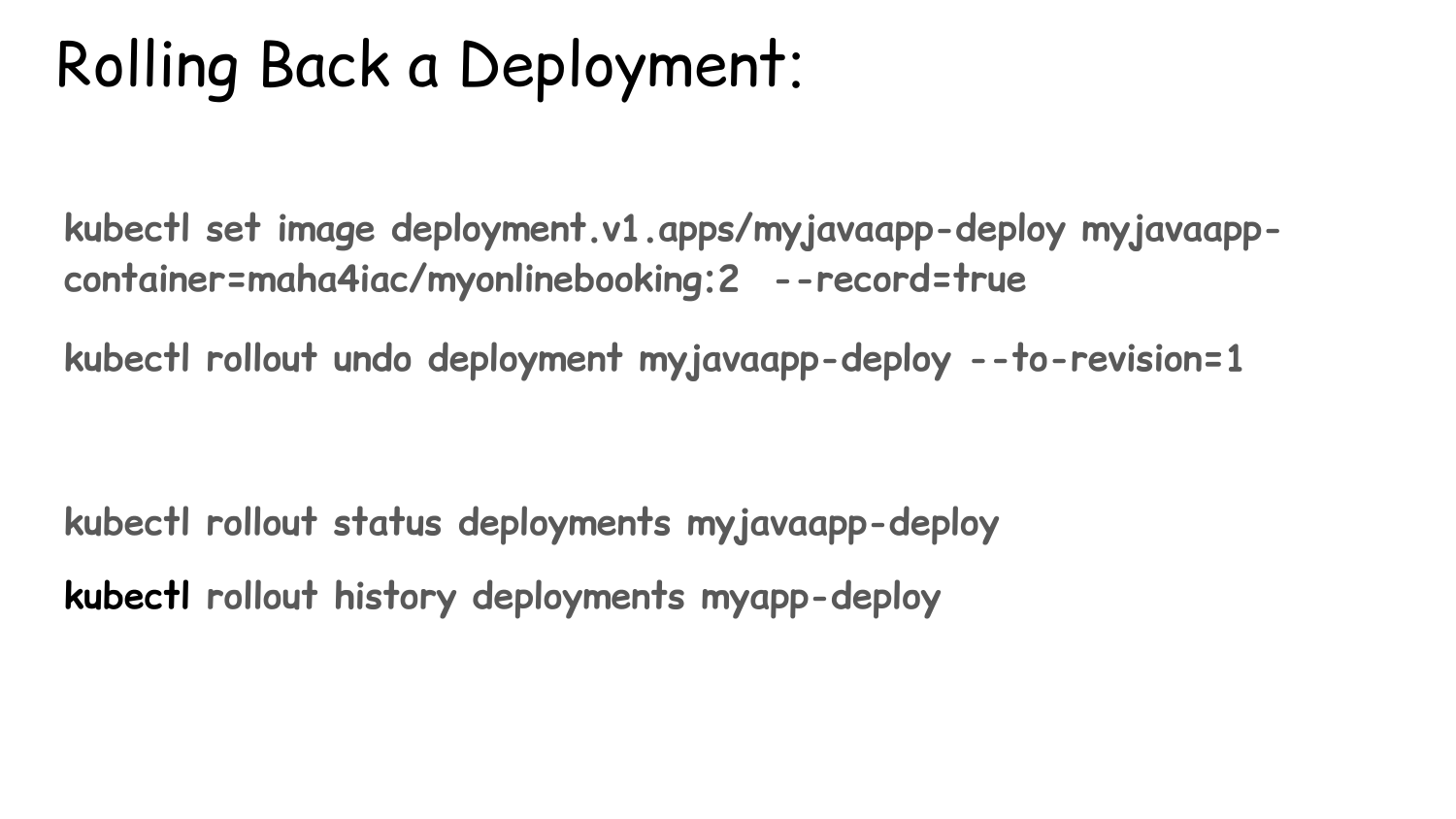

# Rolling Back a Deployment:

kubectl set image deployment.v1.apps/myjavaapp-deploy myjavaapp-container=maha4iac/myonlinebooking:2  --record=true
kubectl rollout undo deployment myjavaapp-deploy --to-revision=1

kubectl rollout status deployments myjavaapp-deploy
kubectl rollout history deployments myapp-deploy